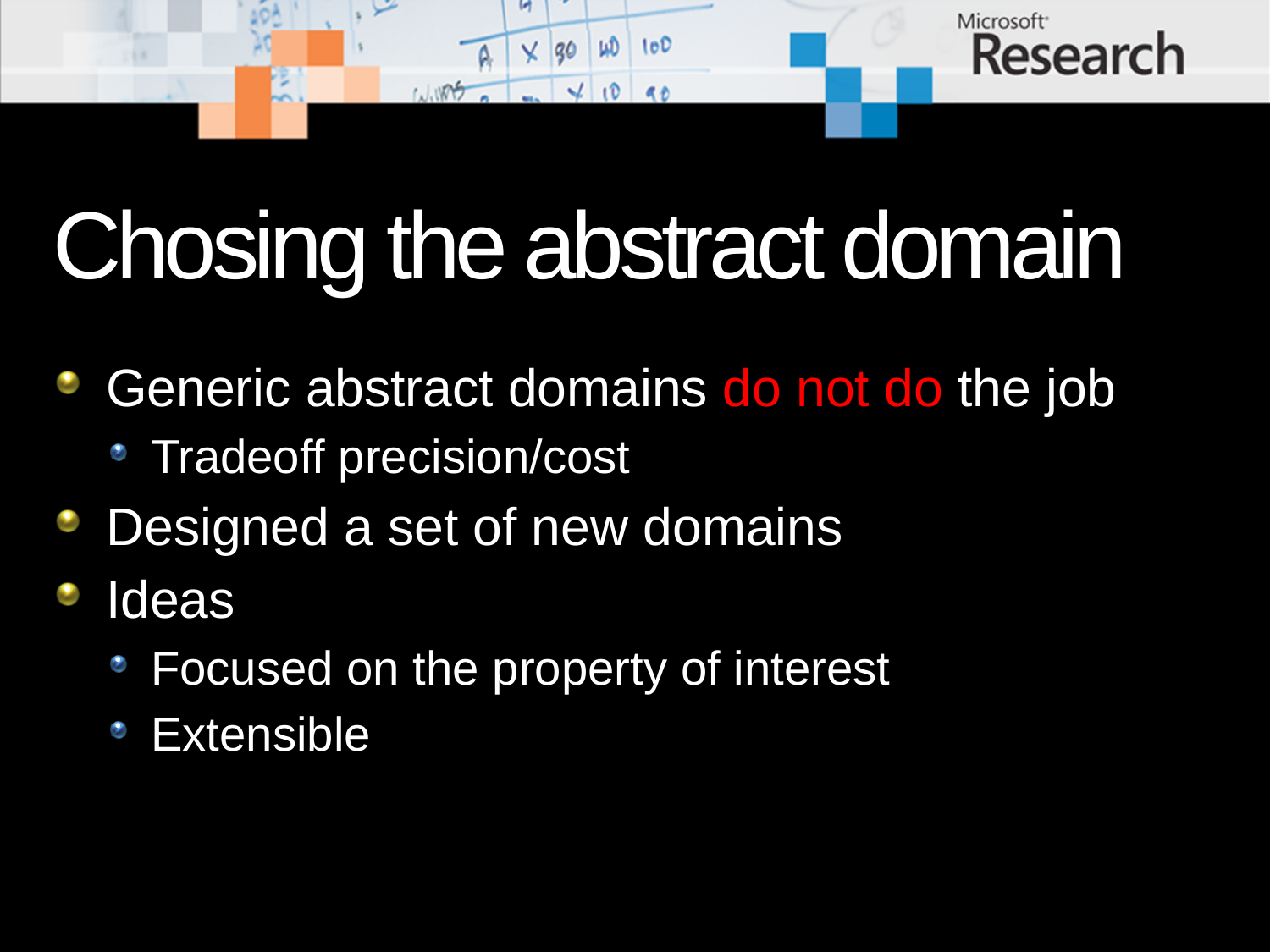

# Chosing the abstract domain
Generic abstract domains do not do the job
Tradeoff precision/cost
Designed a set of new domains
Ideas
Focused on the property of interest
Extensible